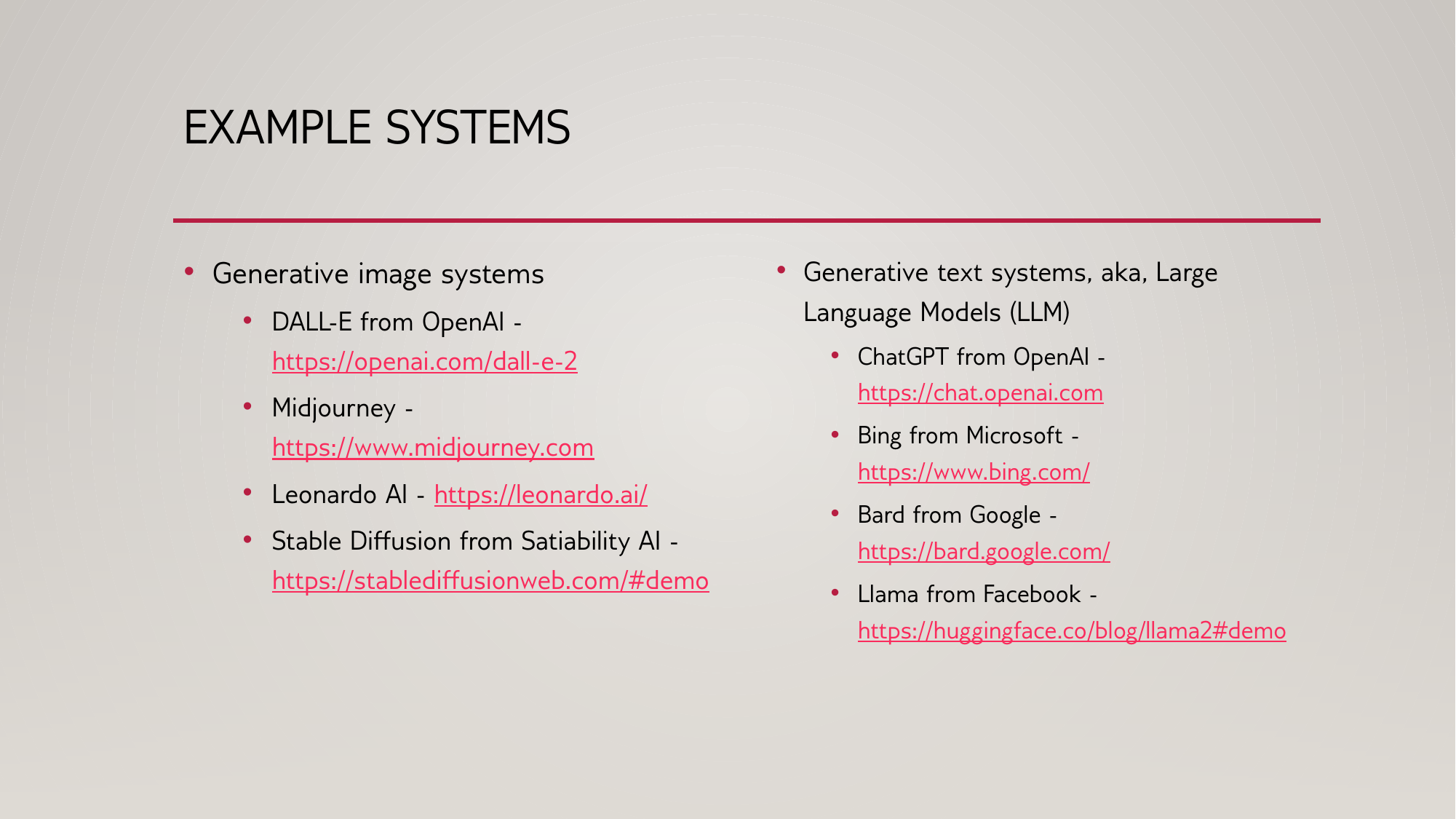

# Example Systems
Generative image systems
DALL-E from OpenAI - https://openai.com/dall-e-2
Midjourney - https://www.midjourney.com
Leonardo AI - https://leonardo.ai/
Stable Diffusion from Satiability AI - https://stablediffusionweb.com/#demo

Generative text systems, aka, Large Language Models (LLM)
ChatGPT from OpenAI -https://chat.openai.com
Bing from Microsoft - https://www.bing.com/
Bard from Google - https://bard.google.com/
Llama from Facebook - https://huggingface.co/blog/llama2#demo